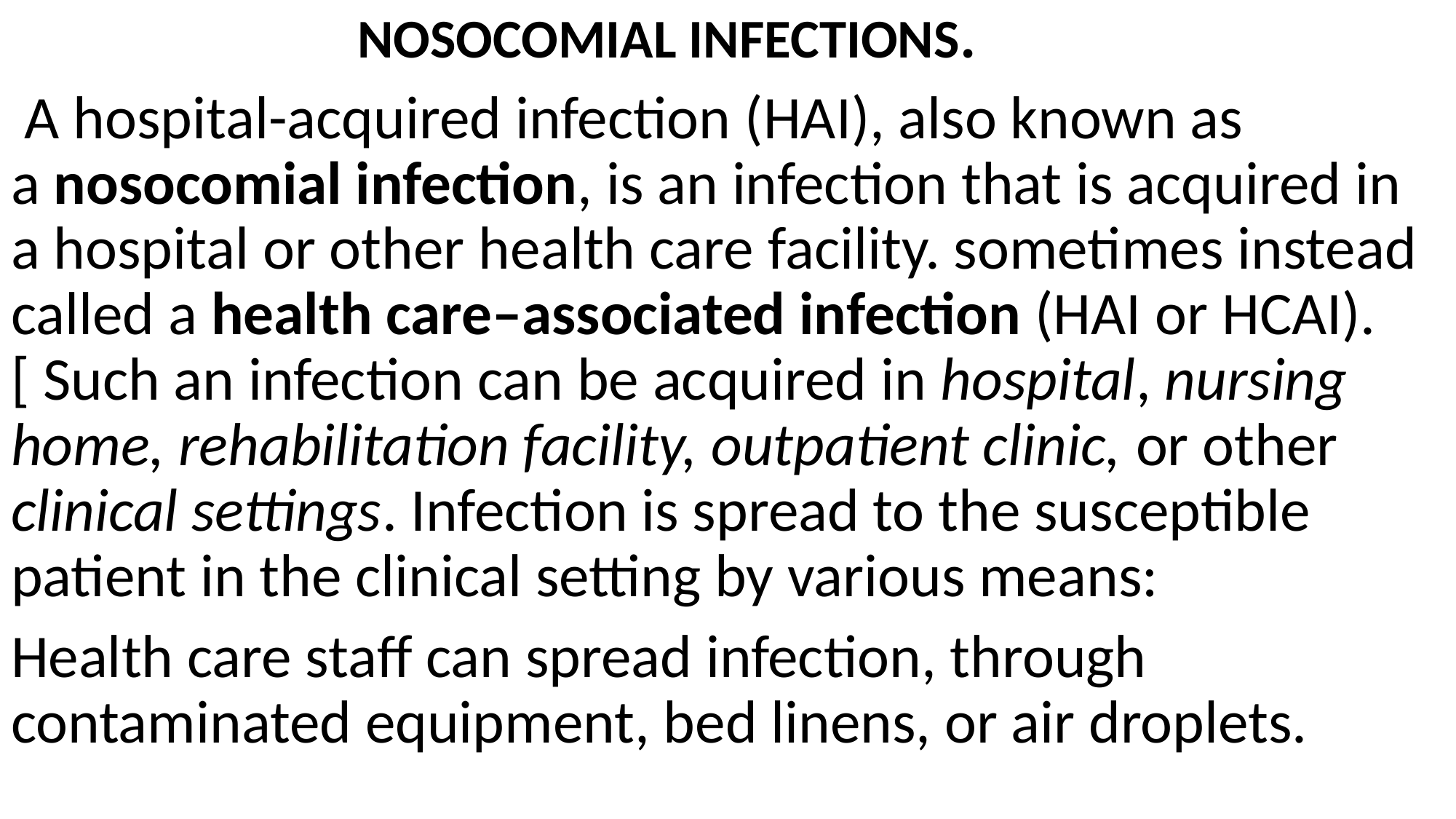

NOSOCOMIAL INFECTIONS.
 A hospital-acquired infection (HAI), also known as a nosocomial infection, is an infection that is acquired in a hospital or other health care facility. sometimes instead called a health care–associated infection (HAI or HCAI).[ Such an infection can be acquired in hospital, nursing home, rehabilitation facility, outpatient clinic, or other clinical settings. Infection is spread to the susceptible patient in the clinical setting by various means:
Health care staff can spread infection, through contaminated equipment, bed linens, or air droplets.